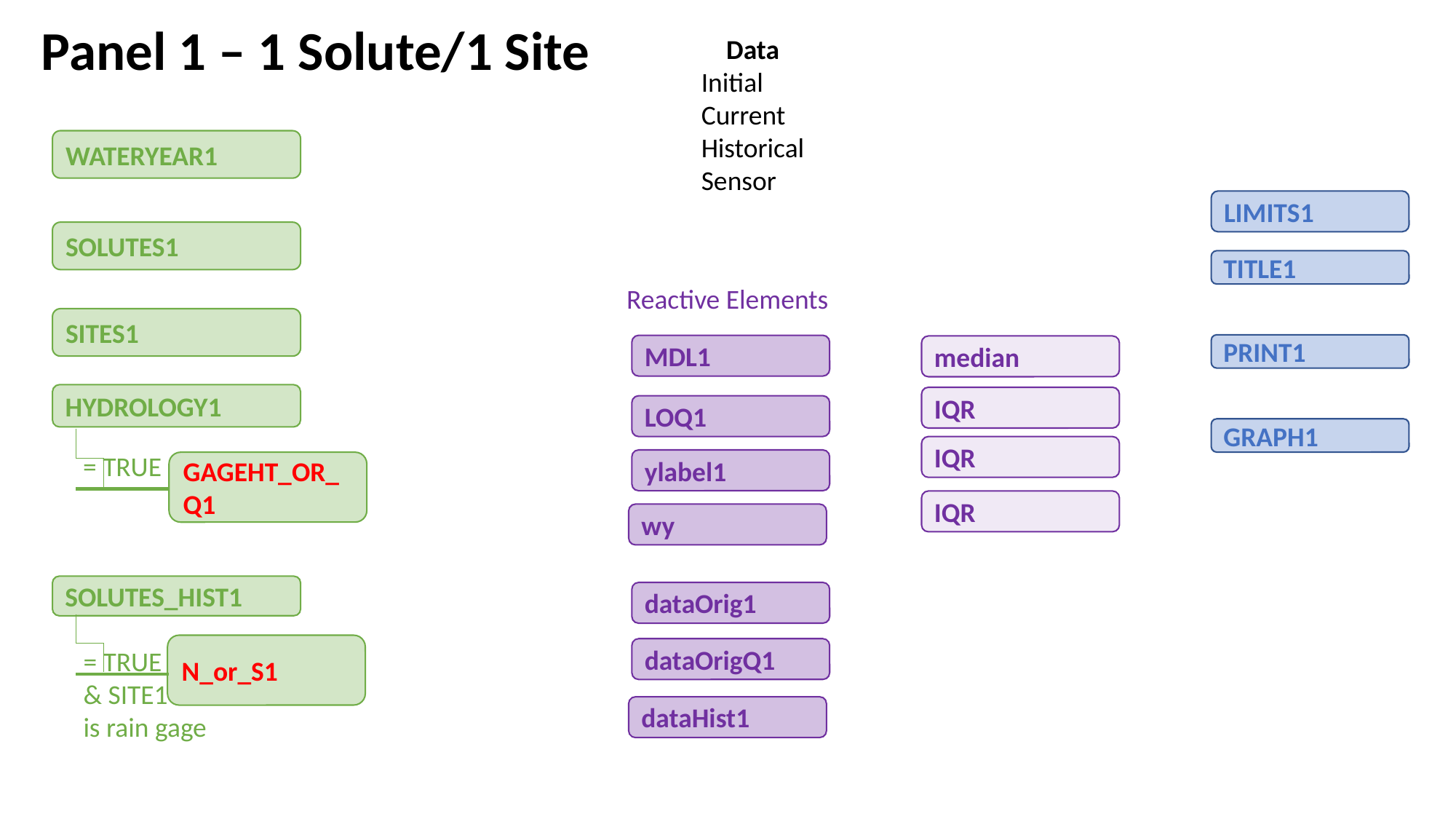

Panel 1 – 1 Solute/1 Site
Data
Initial
Current
Historical
Sensor
WATERYEAR1
LIMITS1
SOLUTES1
TITLE1
Reactive Elements
SITES1
PRINT1
MDL1
median
HYDROLOGY1
GAGEHT_OR_Q1
= TRUE
IQR
LOQ1
GRAPH1
IQR
ylabel1
IQR
wy
SOLUTES_HIST1
N_or_S1
= TRUE
& SITE1
is rain gage
dataOrig1
dataOrigQ1
dataHist1